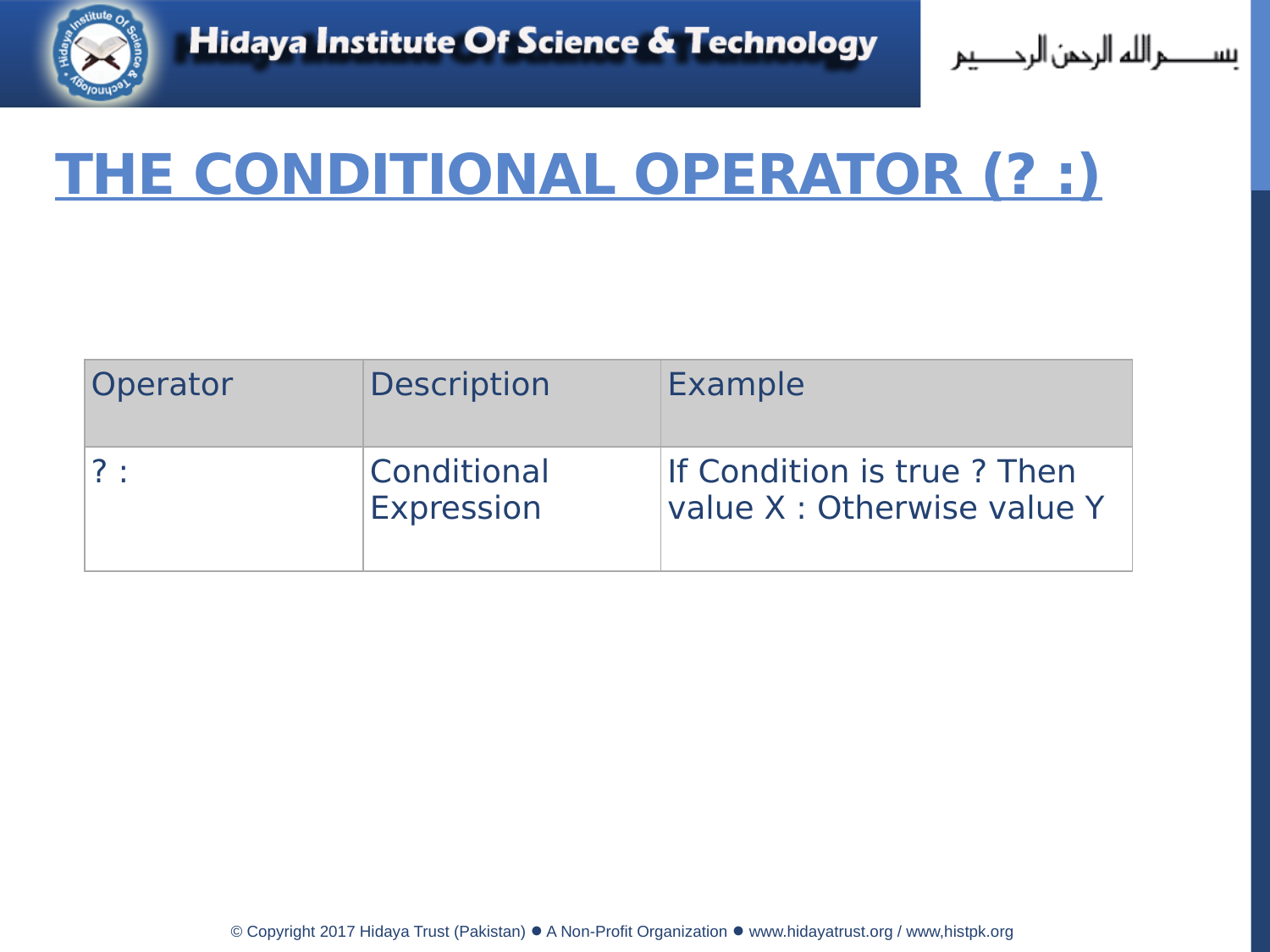

# The Conditional Operator (? :)
| Operator | Description | Example |
| --- | --- | --- |
| ? : | Conditional Expression | If Condition is true ? Then value X : Otherwise value Y |